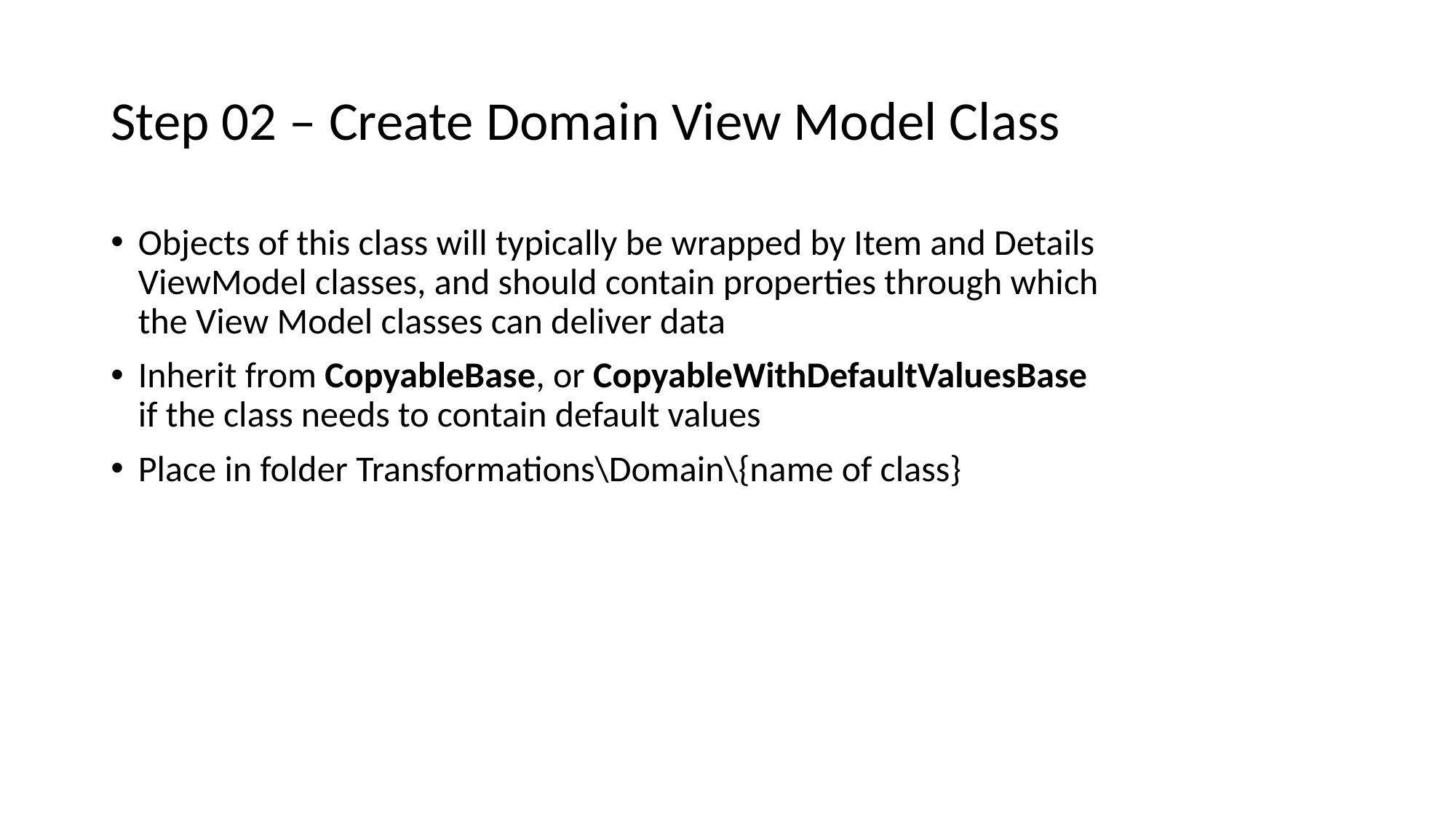

# Step 02 – Create Domain View Model Class
Objects of this class will typically be wrapped by Item and Details ViewModel classes, and should contain properties through which the View Model classes can deliver data
Inherit from CopyableBase, or CopyableWithDefaultValuesBase if the class needs to contain default values
Place in folder Transformations\Domain\{name of class}